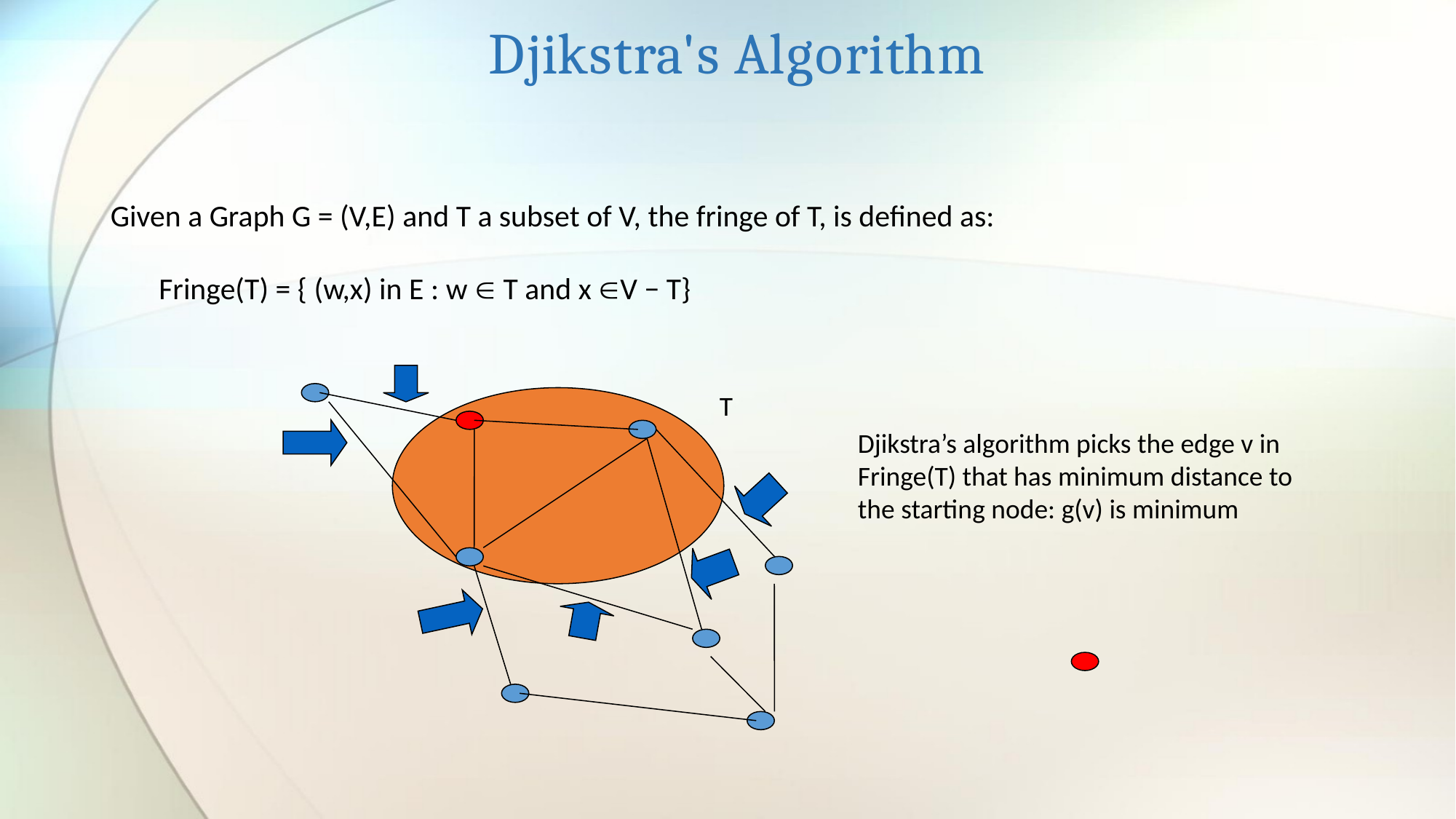

# Djikstra's Algorithm
Given a Graph G = (V,E) and T a subset of V, the fringe of T, is defined as:

       Fringe(T) = { (w,x) in E : w ∈ T and x ∈V − T}

T

Djikstra’s algorithm picks the edge v in Fringe(T) that has minimum distance to the starting node: g(v) is minimum